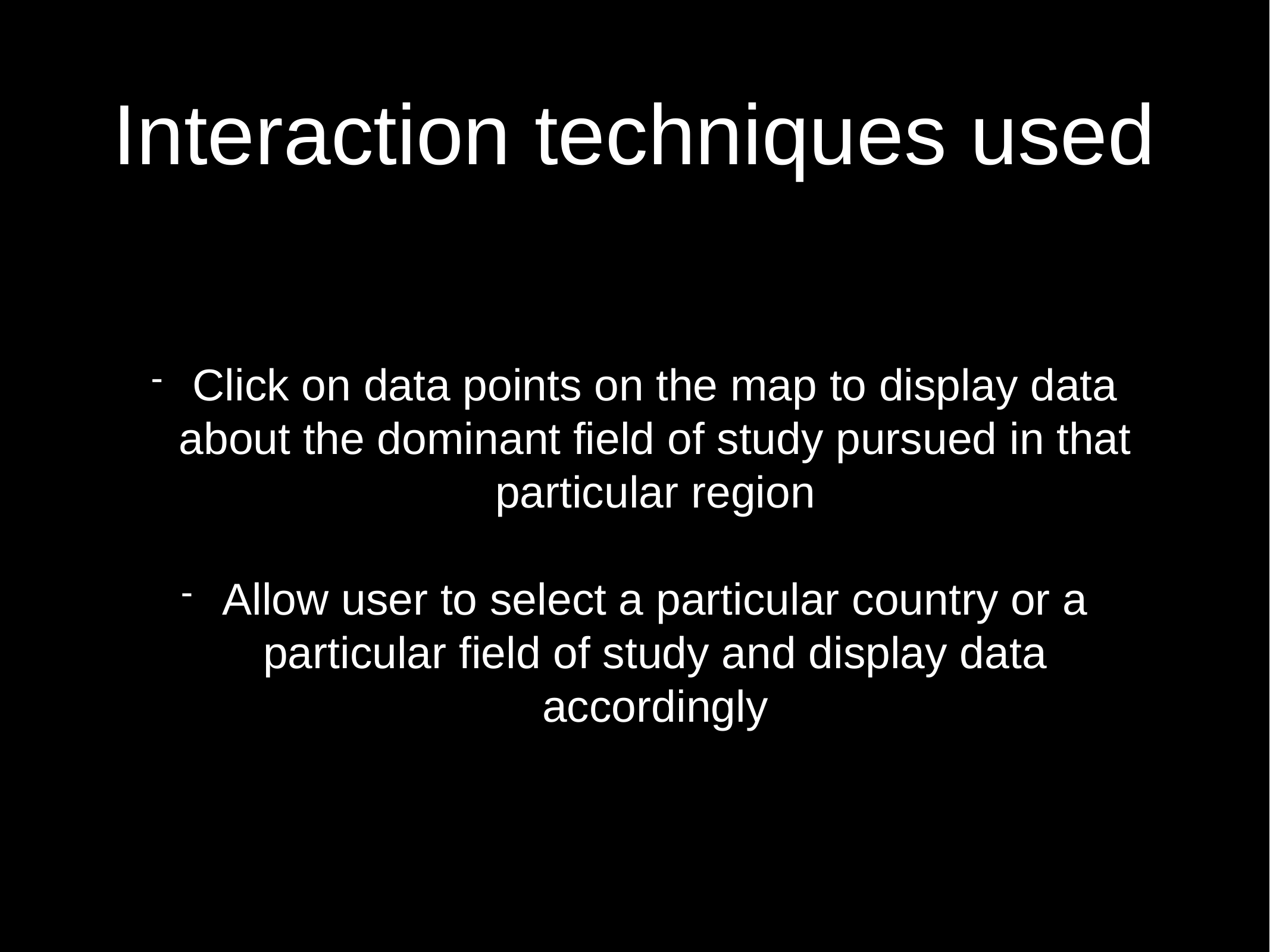

# Interaction techniques used

Click on data points on the map to display data about the dominant field of study pursued in that particular region

Allow user to select a particular country or a particular field of study and display data accordingly